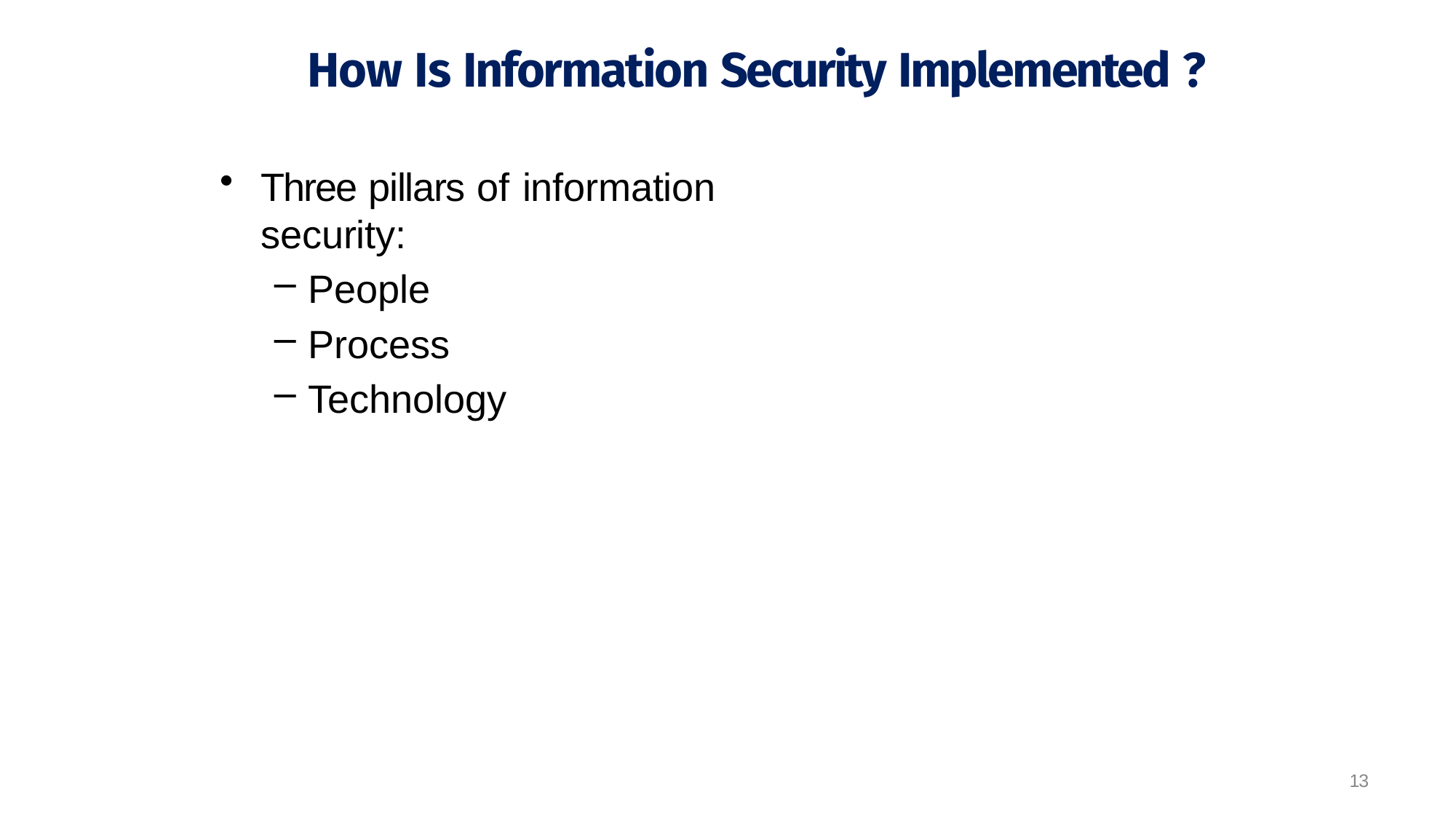

# How Is Information Security Implemented ?
Three pillars of information security:
People
Process
Technology
13